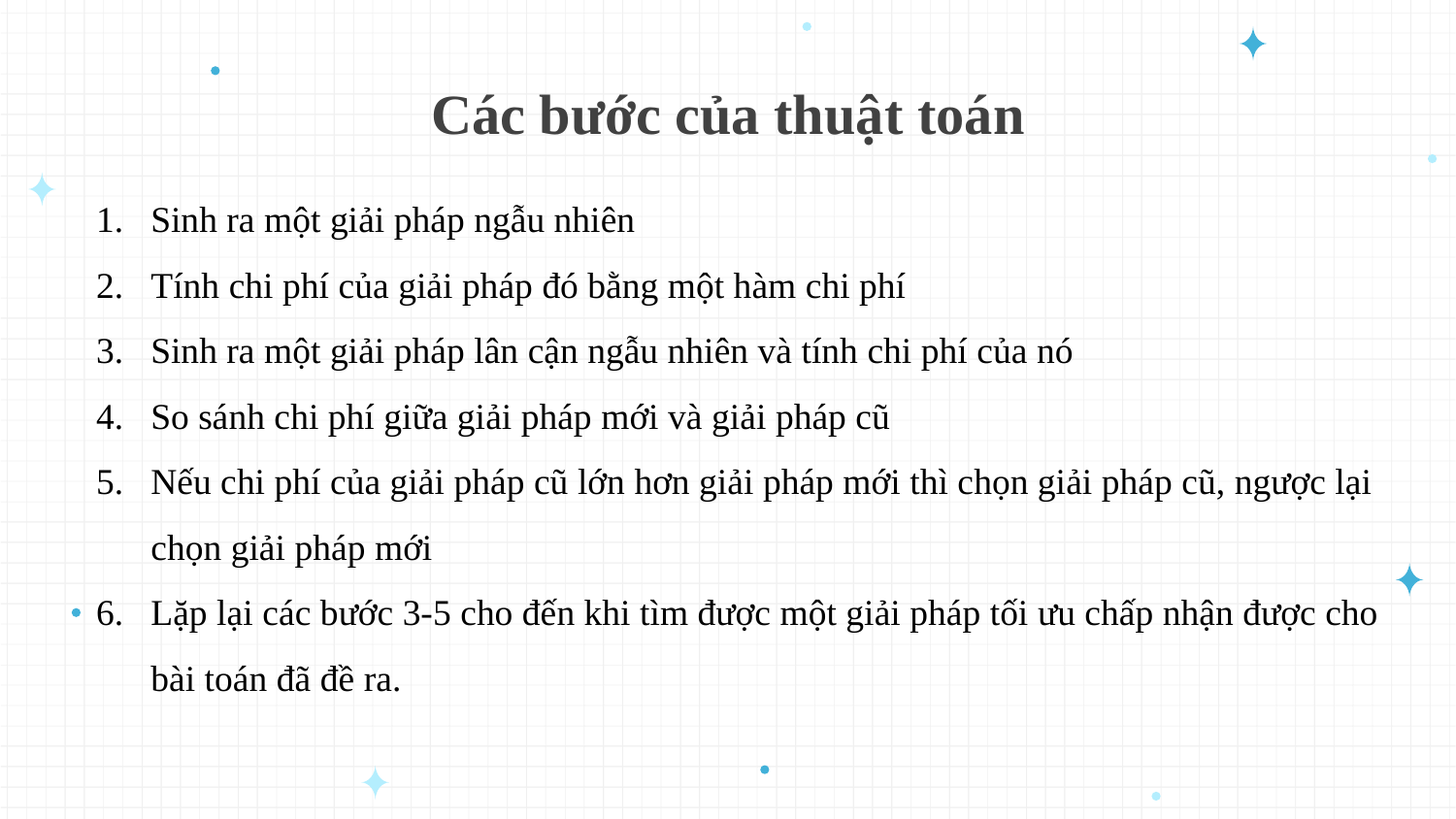

Các bước của thuật toán
Sinh ra một giải pháp ngẫu nhiên
Tính chi phí của giải pháp đó bằng một hàm chi phí
Sinh ra một giải pháp lân cận ngẫu nhiên và tính chi phí của nó
So sánh chi phí giữa giải pháp mới và giải pháp cũ
Nếu chi phí của giải pháp cũ lớn hơn giải pháp mới thì chọn giải pháp cũ, ngược lại chọn giải pháp mới
Lặp lại các bước 3-5 cho đến khi tìm được một giải pháp tối ưu chấp nhận được cho bài toán đã đề ra.